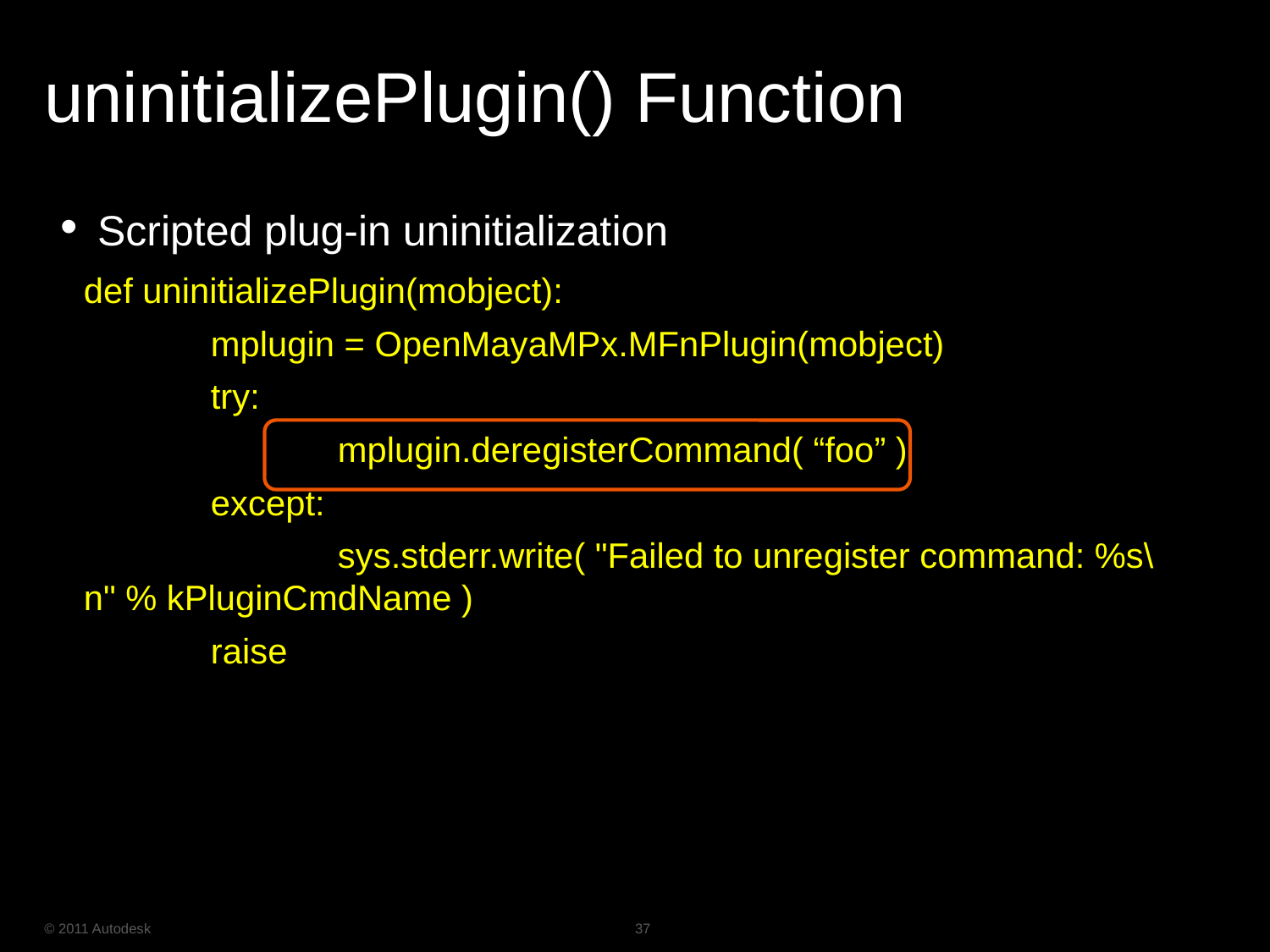

# uninitializePlugin() Function
 Scripted plug-in uninitialization
	def uninitializePlugin(mobject):
		mplugin = OpenMayaMPx.MFnPlugin(mobject)
		try:
			mplugin.deregisterCommand( “foo” )
		except:
			sys.stderr.write( "Failed to unregister command: %s\n" % kPluginCmdName )
		raise